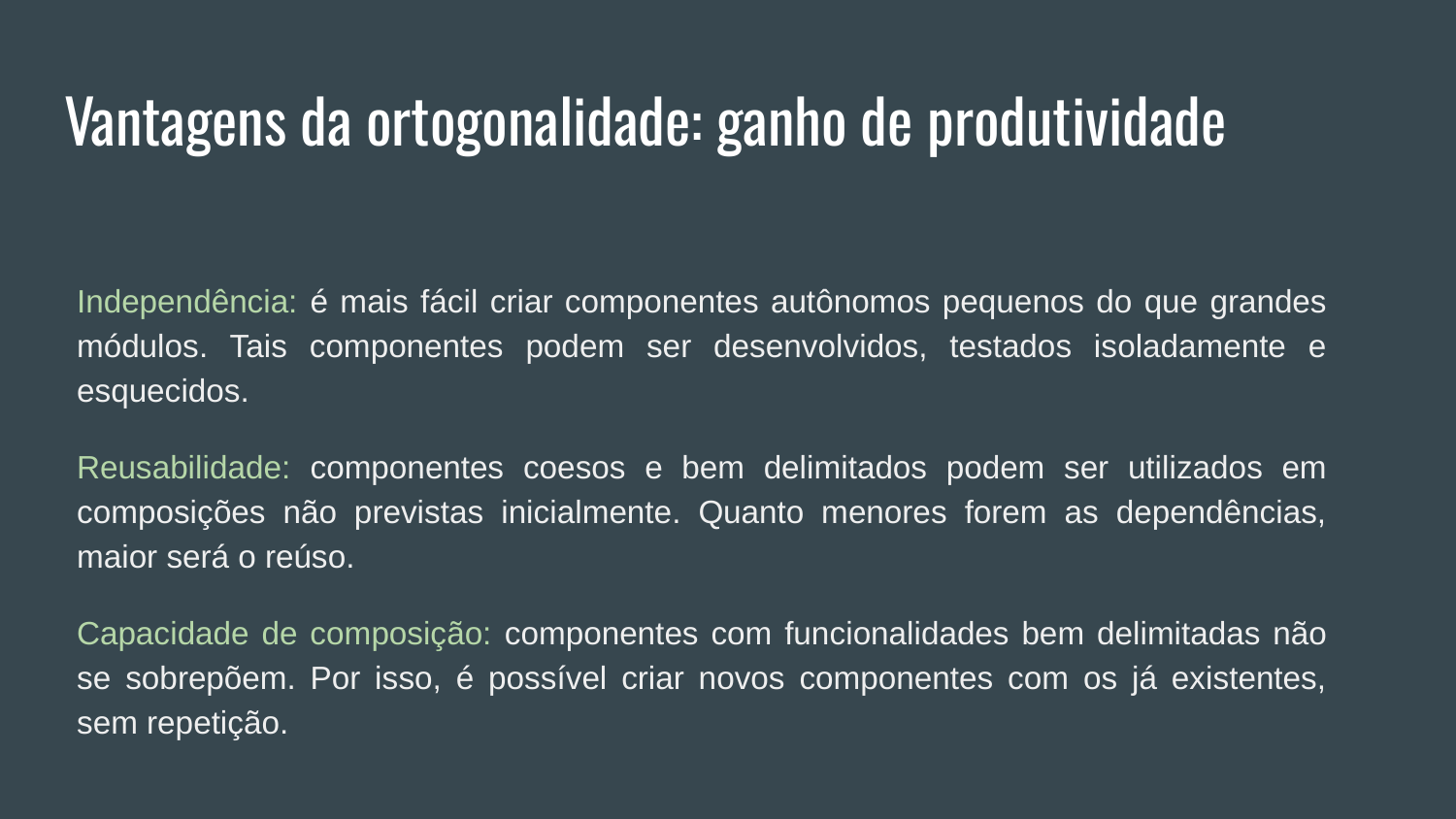

# Vantagens da ortogonalidade: ganho de produtividade
Independência: é mais fácil criar componentes autônomos pequenos do que grandes módulos. Tais componentes podem ser desenvolvidos, testados isoladamente e esquecidos.
Reusabilidade: componentes coesos e bem delimitados podem ser utilizados em composições não previstas inicialmente. Quanto menores forem as dependências, maior será o reúso.
Capacidade de composição: componentes com funcionalidades bem delimitadas não se sobrepõem. Por isso, é possível criar novos componentes com os já existentes, sem repetição.